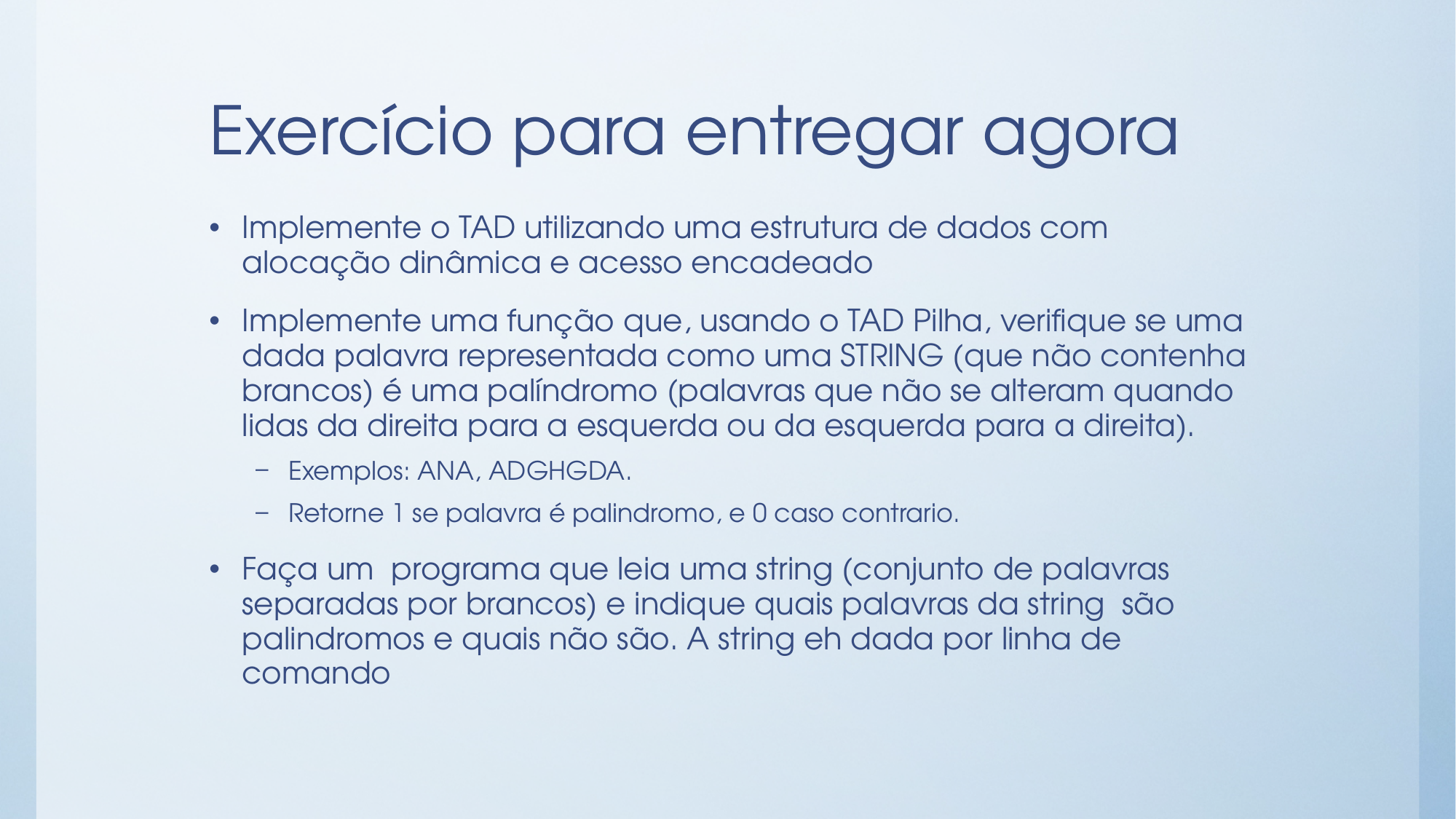

# Exercício para entregar agora
Implemente o TAD utilizando uma estrutura de dados com alocação dinâmica e acesso encadeado
Implemente uma função que, usando o TAD Pilha, verifique se uma dada palavra representada como uma STRING (que não contenha brancos) é uma palíndromo (palavras que não se alteram quando lidas da direita para a esquerda ou da esquerda para a direita).
Exemplos: ANA, ADGHGDA.
Retorne 1 se palavra é palindromo, e 0 caso contrario.
Faça um  programa que leia uma string (conjunto de palavras separadas por brancos) e indique quais palavras da string  são palindromos e quais não são. A string eh dada por linha de comando